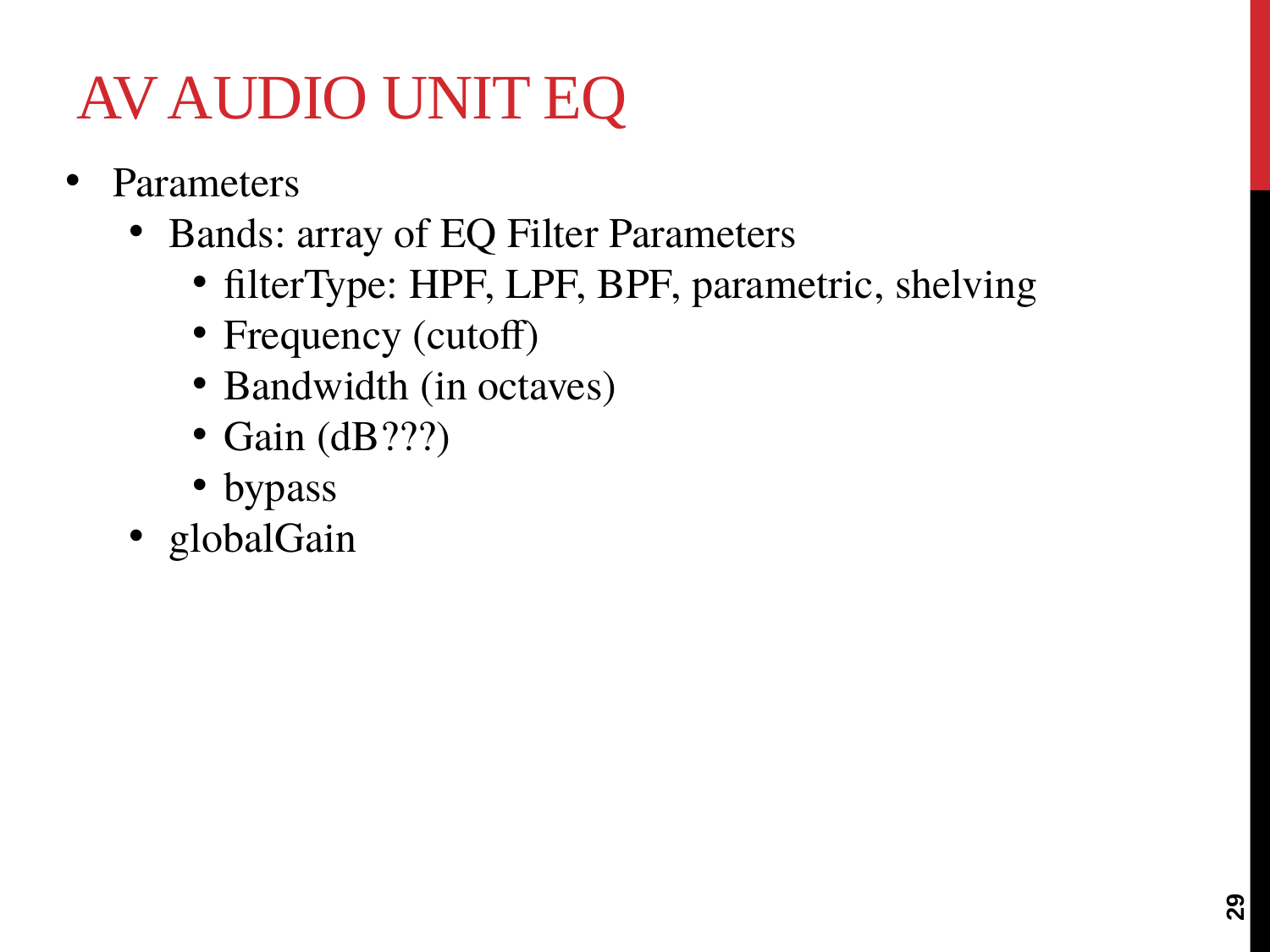

# AV Audio Unit EQ
Parameters
Bands: array of EQ Filter Parameters
filterType: HPF, LPF, BPF, parametric, shelving
Frequency (cutoff)
Bandwidth (in octaves)
Gain (dB???)
bypass
globalGain

29